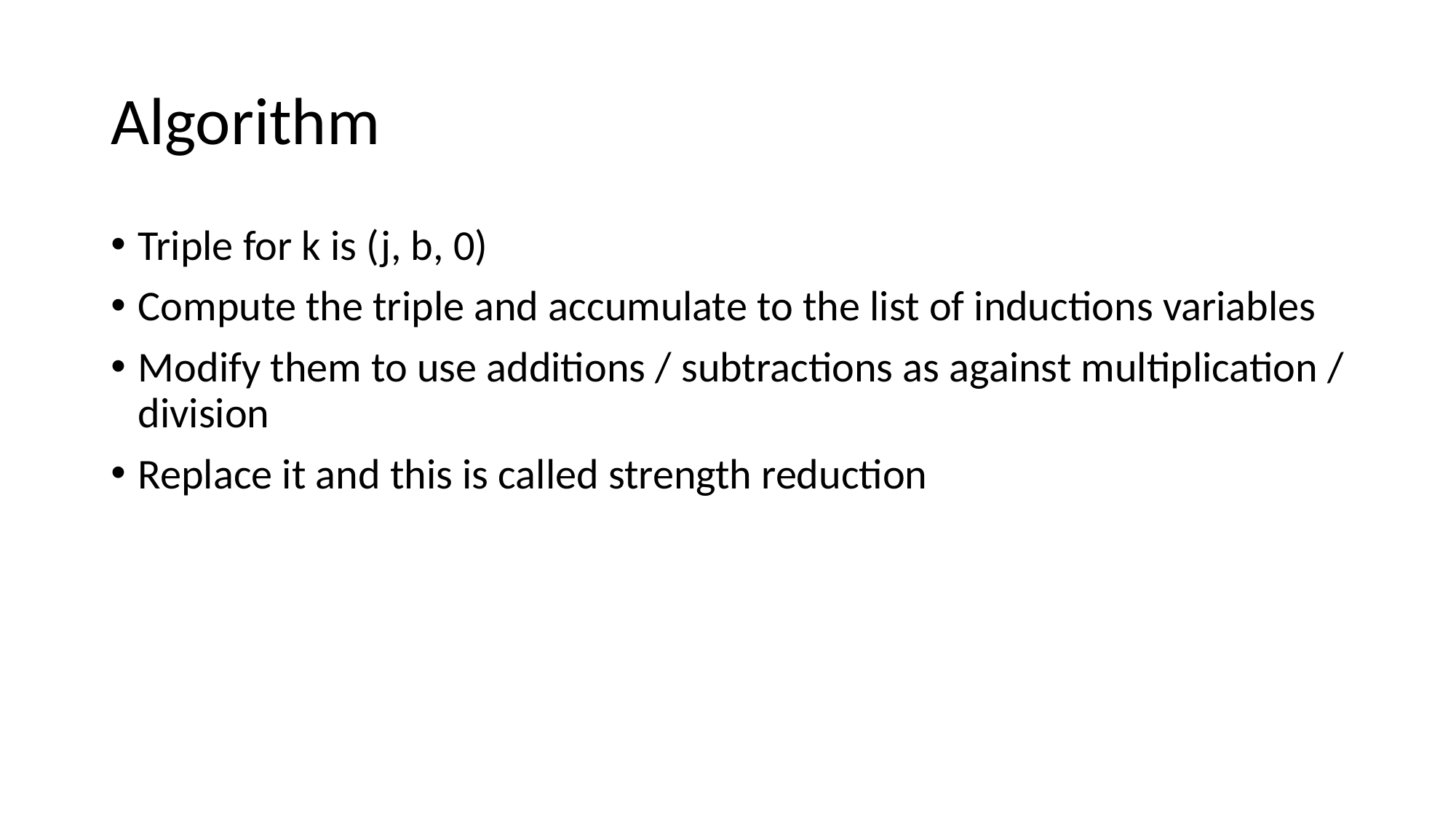

# Algorithm
Triple for k is (j, b, 0)
Compute the triple and accumulate to the list of inductions variables
Modify them to use additions / subtractions as against multiplication / division
Replace it and this is called strength reduction